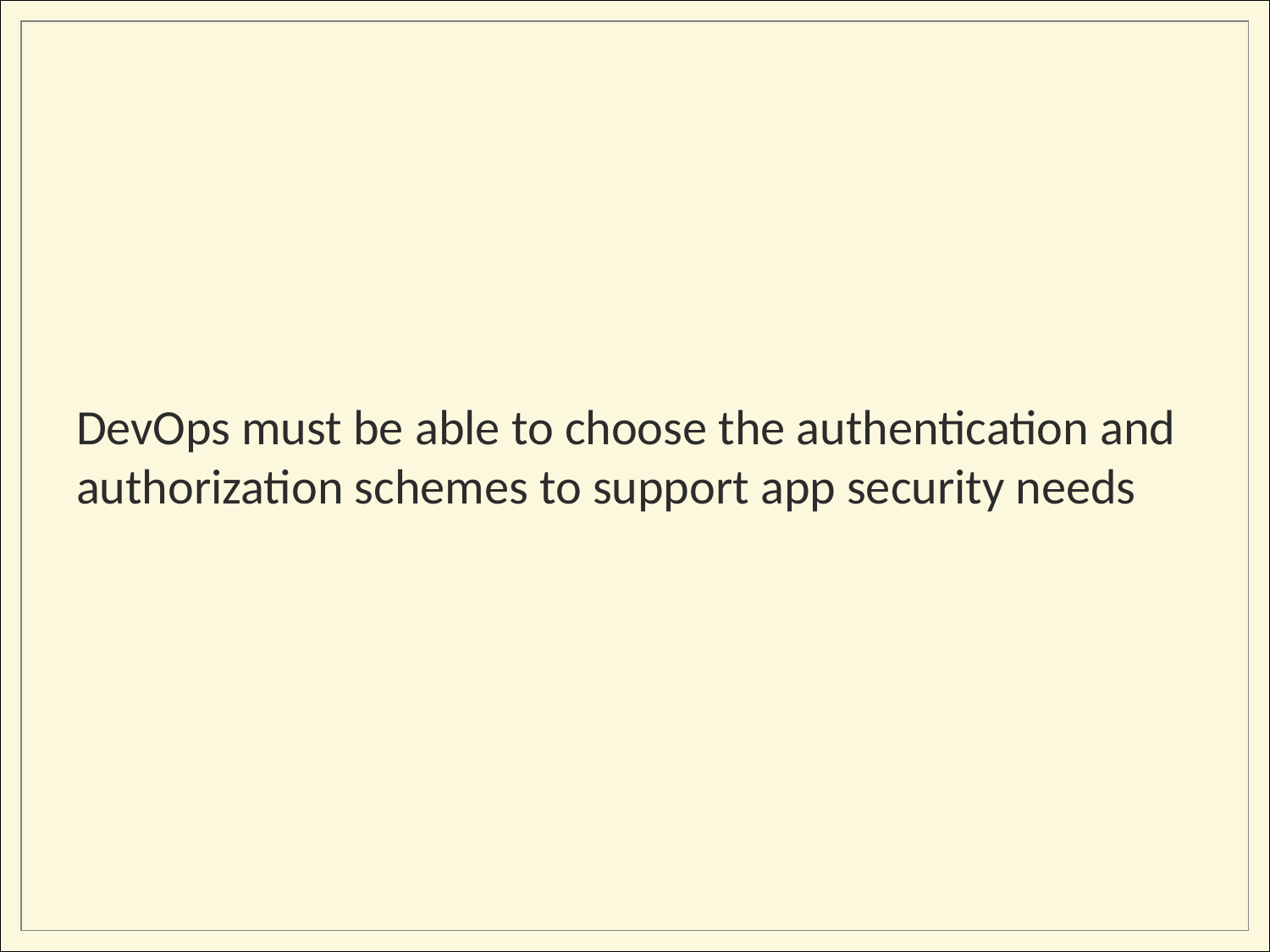

# DevOps must be able to choose the authentication and authorization schemes to support app security needs